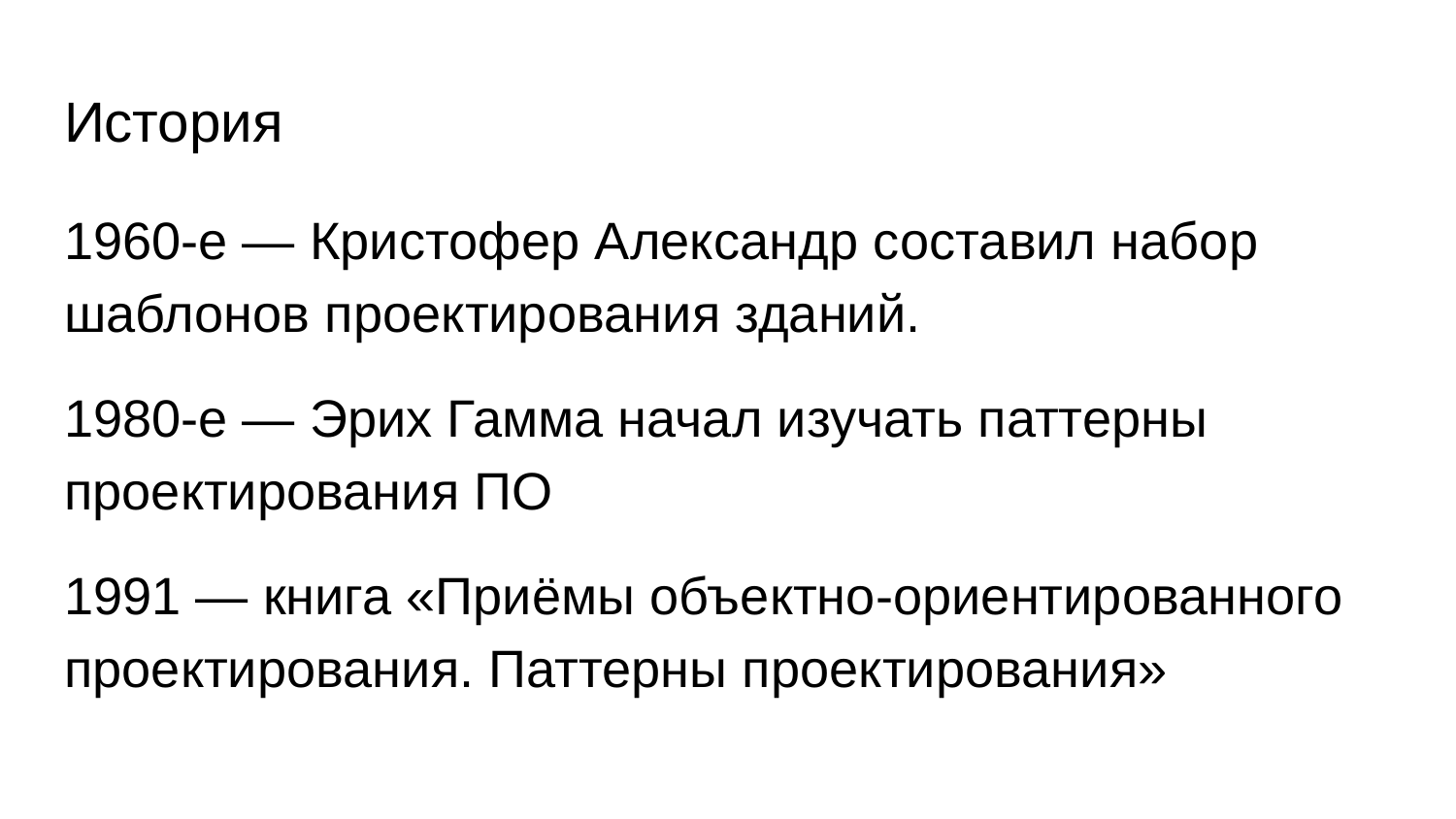

# История
1960-e — Кристофер Александр составил набор шаблонов проектирования зданий.
1980-е — Эрих Гамма начал изучать паттерны проектирования ПО
1991 — книга «Приёмы объектно-ориентированного проектирования. Паттерны проектирования»